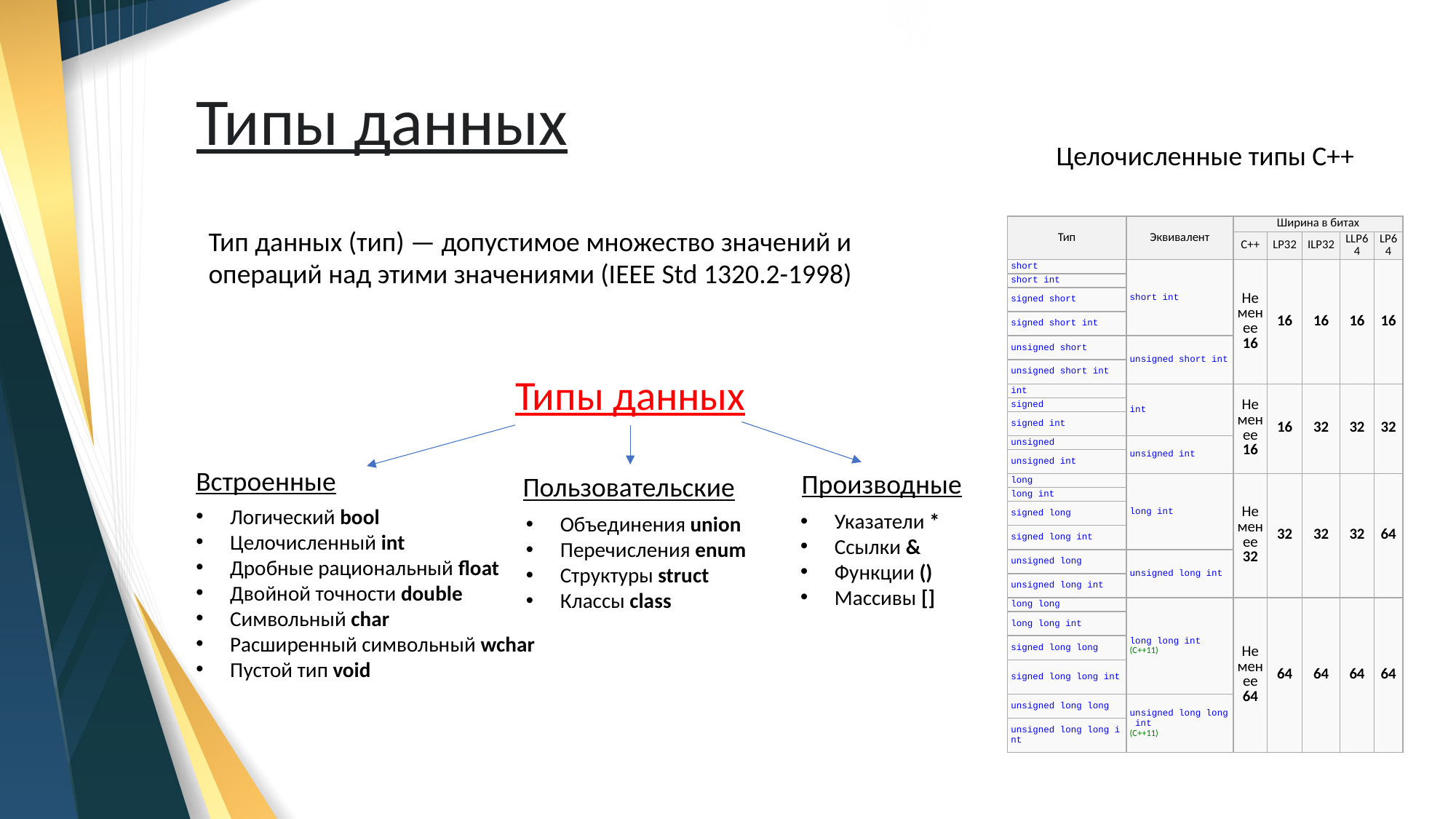

# Типы данных
Целочисленные типы С++

| Тип | Эквивалент | Ширина в битах |  |  |  |  |
| --- | --- | --- | --- | --- | --- | --- |
|  |  | C++ | LP32 | ILP32 | LLP64 | LP64 |
| short | short int | Не менее 16 | 16 | 16 | 16 | 16 |
| short int |  |  |  |  |  |  |
| signed short |  |  |  |  |  |  |
| signed short int |  |  |  |  |  |  |
| unsigned short | unsigned short int |  |  |  |  |  |
| unsigned short int |  |  |  |  |  |  |
| int | int | Не менее 16 | 16 | 32 | 32 | 32 |
| signed |  |  |  |  |  |  |
| signed int |  |  |  |  |  |  |
| unsigned | unsigned int |  |  |  |  |  |
| unsigned int |  |  |  |  |  |  |
| long | long int | Не менее 32 | 32 | 32 | 32 | 64 |
| long int |  |  |  |  |  |  |
| signed long |  |  |  |  |  |  |
| signed long int |  |  |  |  |  |  |
| unsigned long | unsigned long int |  |  |  |  |  |
| unsigned long int |  |  |  |  |  |  |
| long long | long long int (C++11) | Не менее 64 | 64 | 64 | 64 | 64 |
| long long int |  |  |  |  |  |  |
| signed long long |  |  |  |  |  |  |
| signed long long int |  |  |  |  |  |  |
| unsigned long long | unsigned long long int (C++11) |  |  |  |  |  |
| unsigned long long int |  |  |  |  |  |  |
Тип данных (тип) — допустимое множество значений и операций над этими значениями (IEEE Std 1320.2-1998)
Типы данных
Встроенные
Производные
Пользовательские
Логический bool
Целочисленный int
Дробные рациональный float
Двойной точности double
Символьный char
Расширенный символьный wchar
Пустой тип void
Указатели *
Ссылки &
Функции ()
Массивы []
Объединения union
Перечисления enum
Структуры struct
Классы class